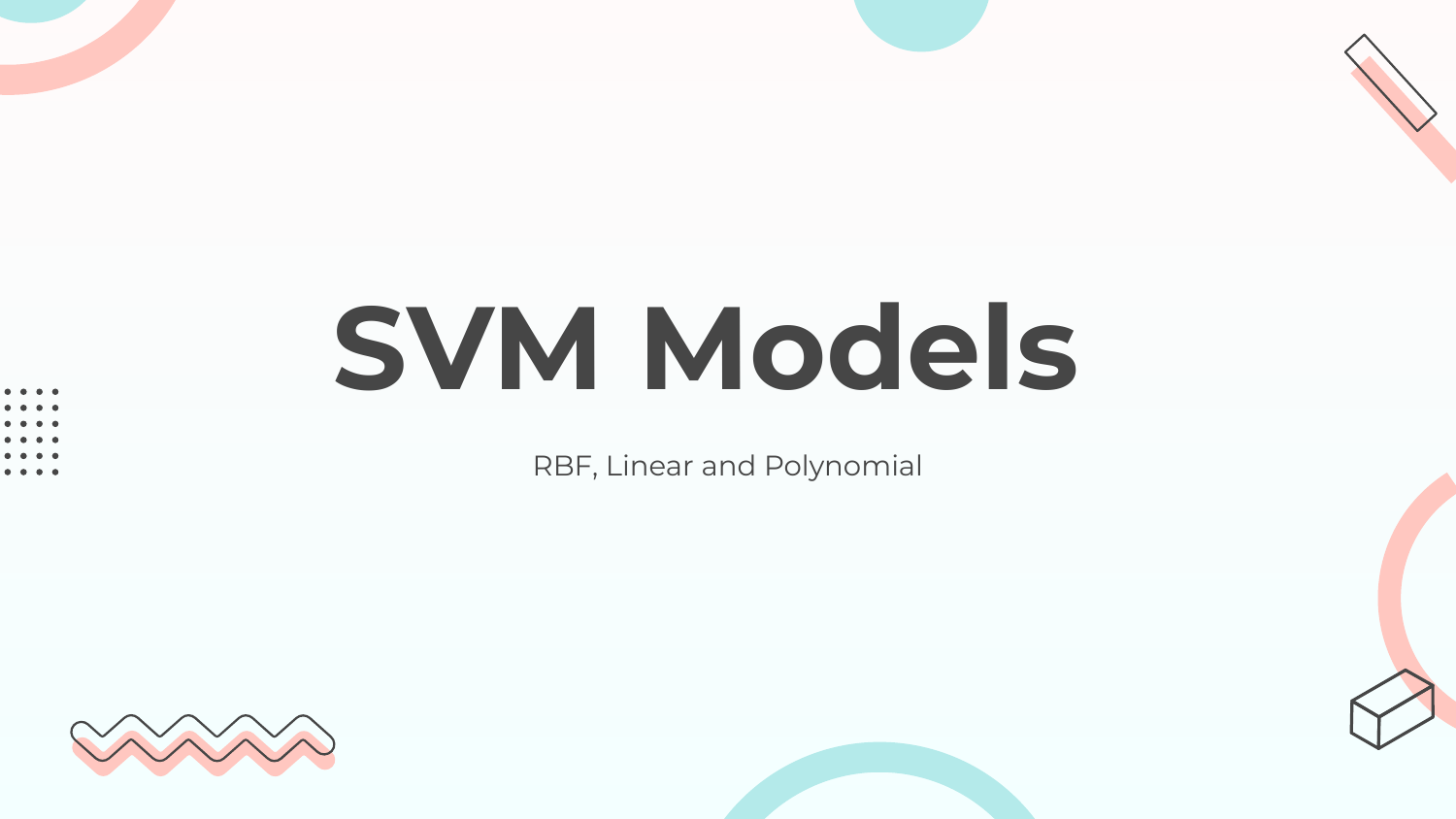

# SVM Models
RBF, Linear and Polynomial